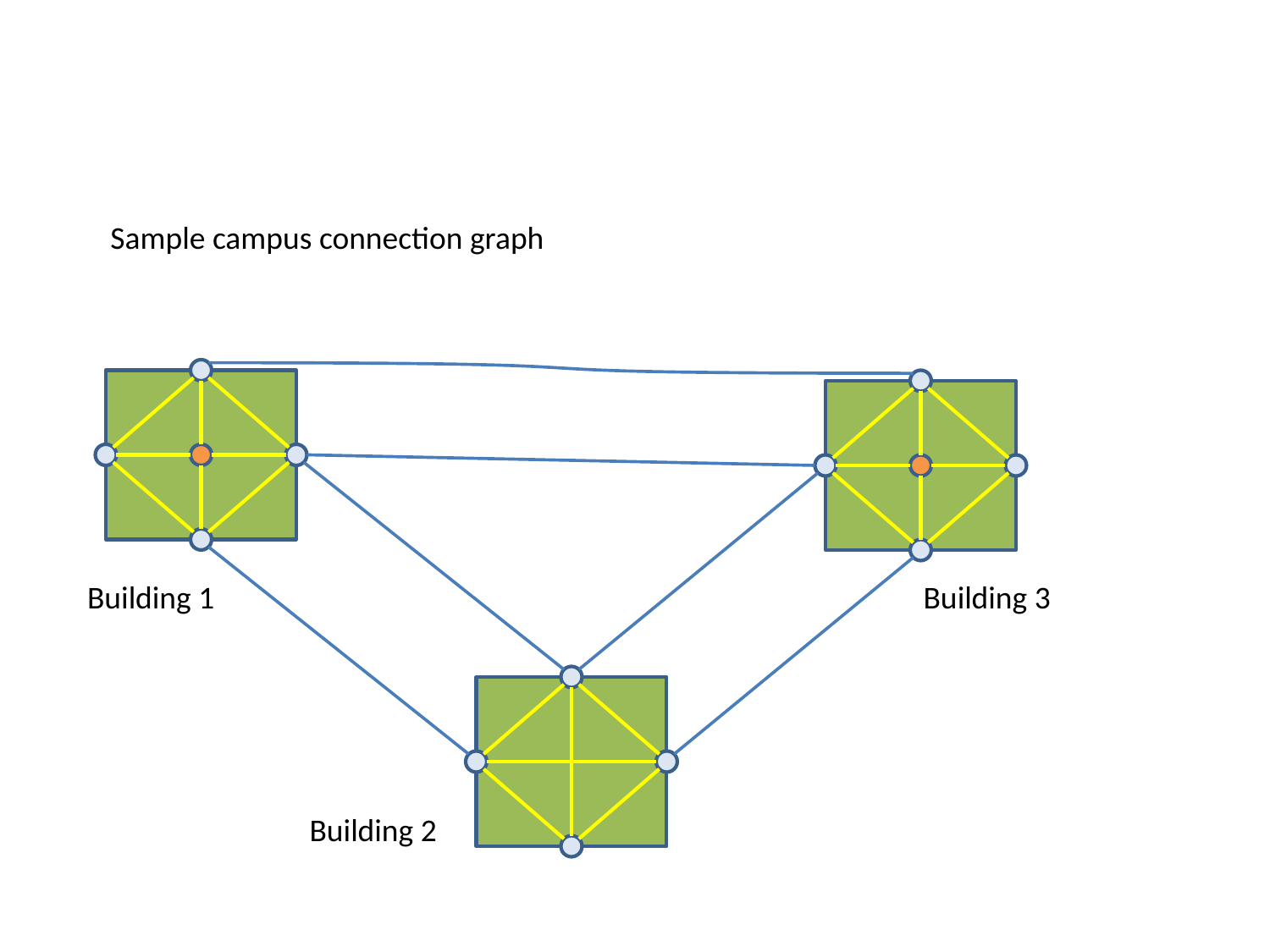

#
Sample campus connection graph

Building 1
Building 3

Building 2